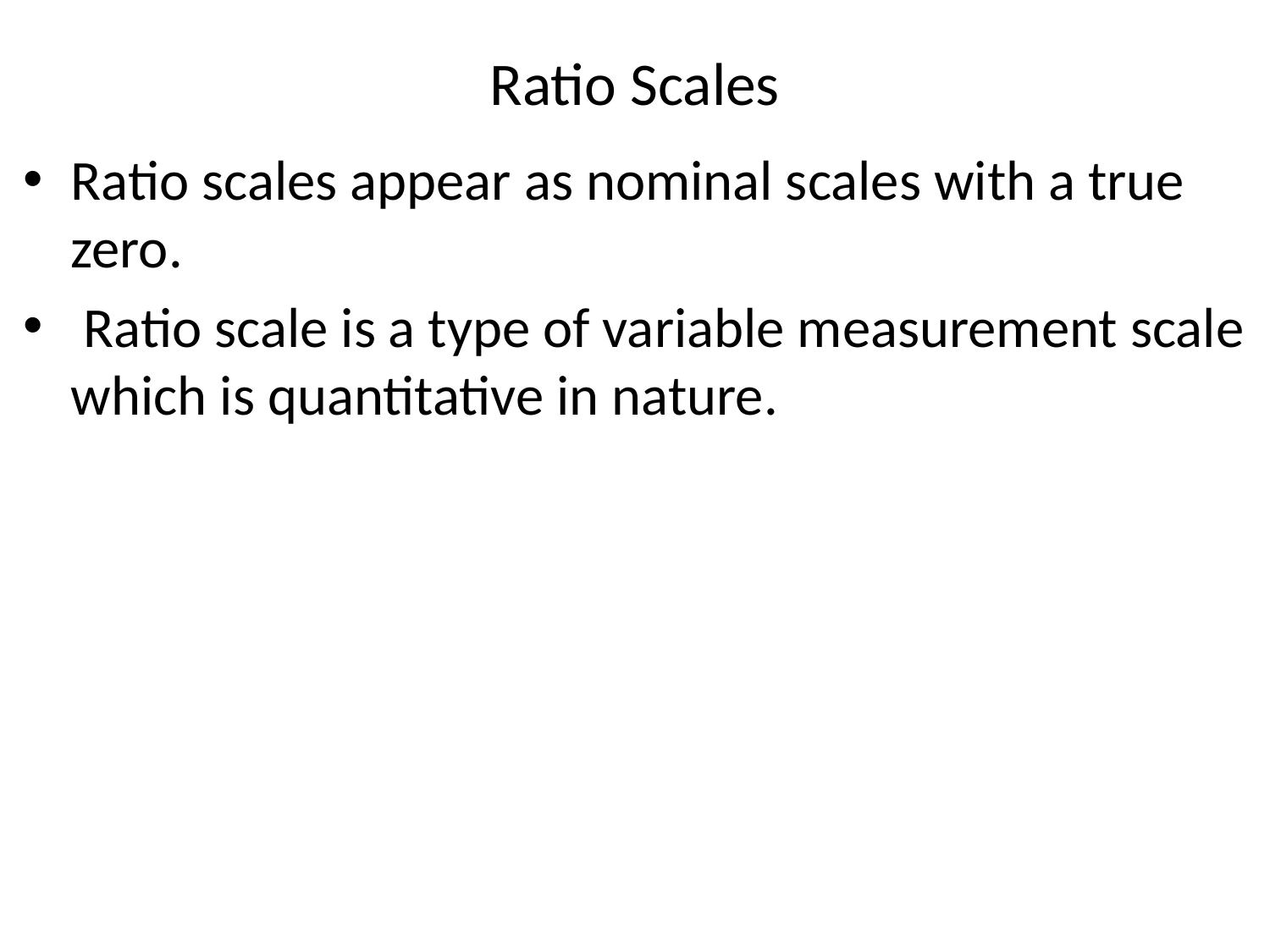

# Ratio Scales
Ratio scales appear as nominal scales with a true zero.
 Ratio scale is a type of variable measurement scale which is quantitative in nature.